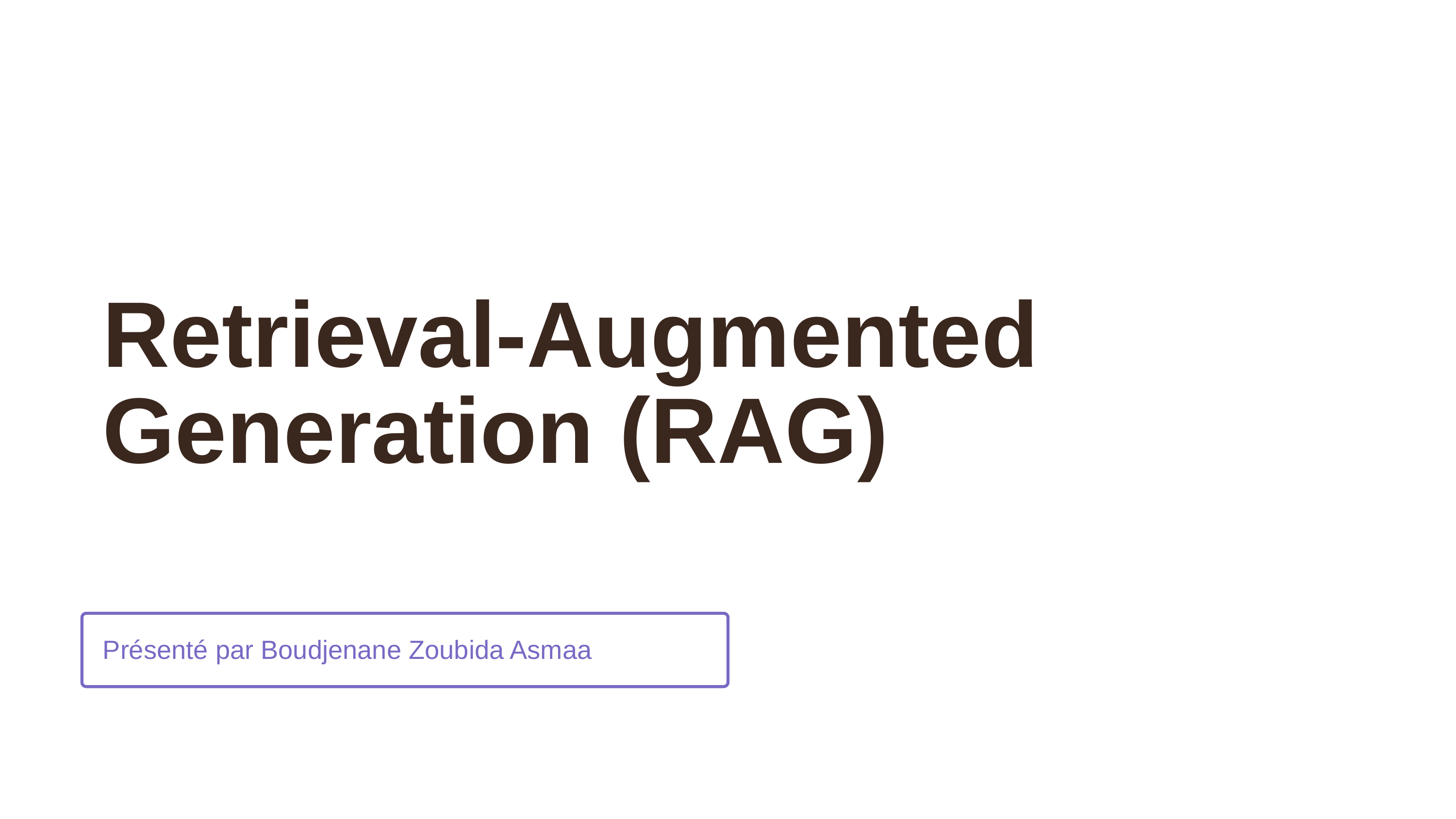

Retrieval-Augmented Generation (RAG)

Présenté par Boudjenane Zoubida Asmaa